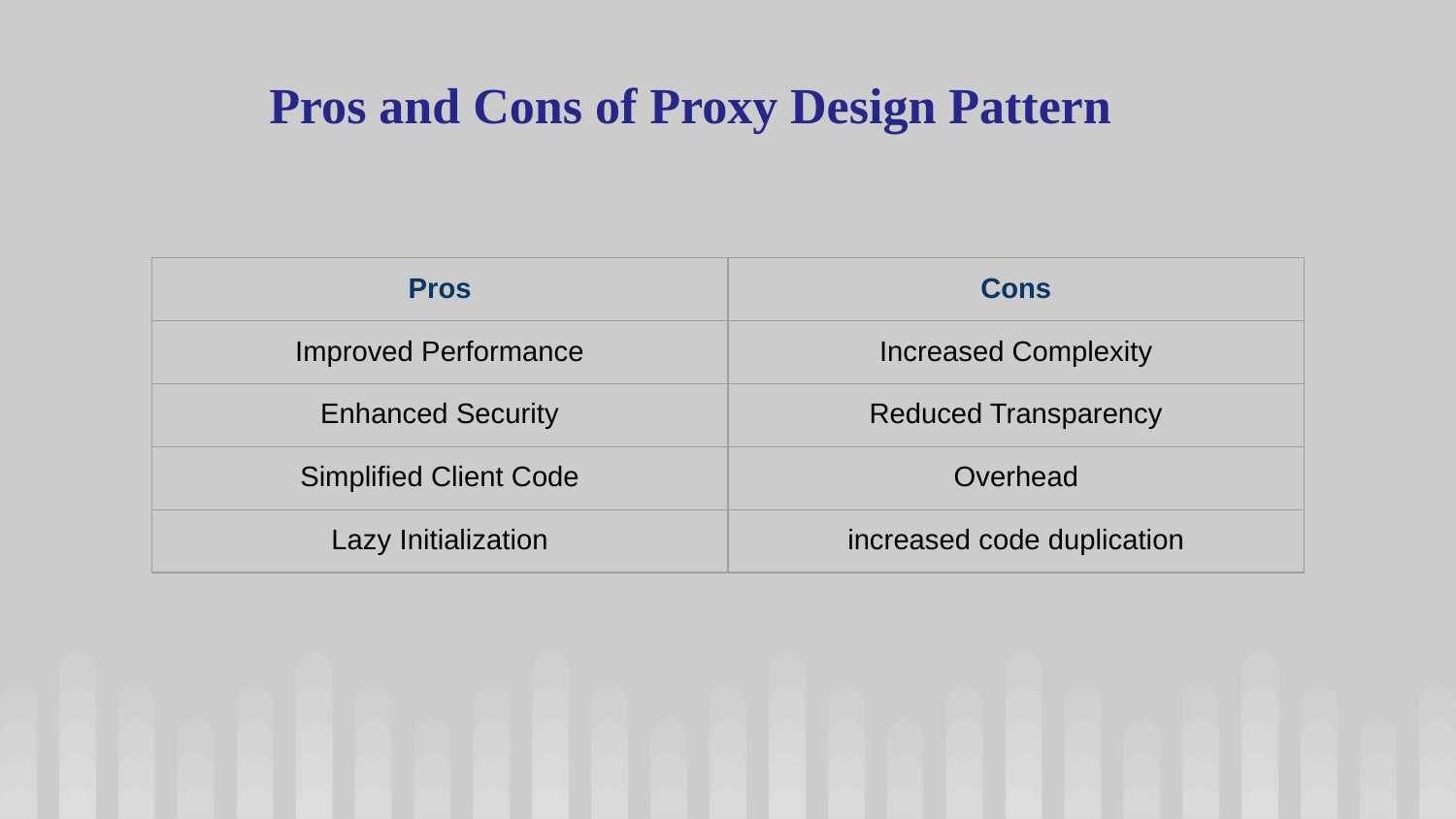

Pros and Cons of Proxy Design Pattern
| Pros | Cons |
| --- | --- |
| Improved Performance | Increased Complexity |
| Enhanced Security | Reduced Transparency |
| Simplified Client Code | Overhead |
| Lazy Initialization | increased code duplication |